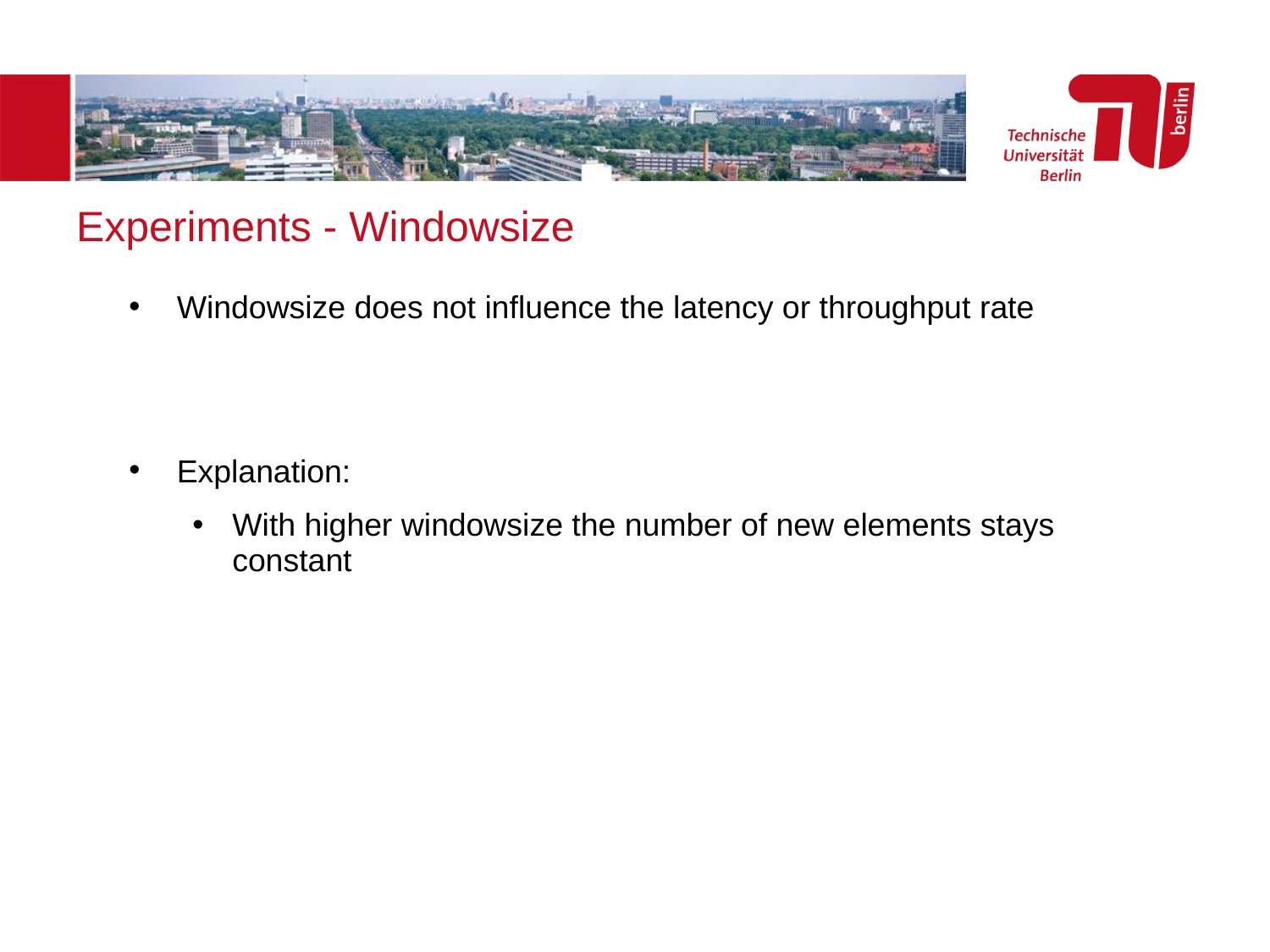

Experiments - Windowsize
Windowsize does not influence the latency or throughput rate

Explanation:
With higher windowsize the number of new elements stays constant